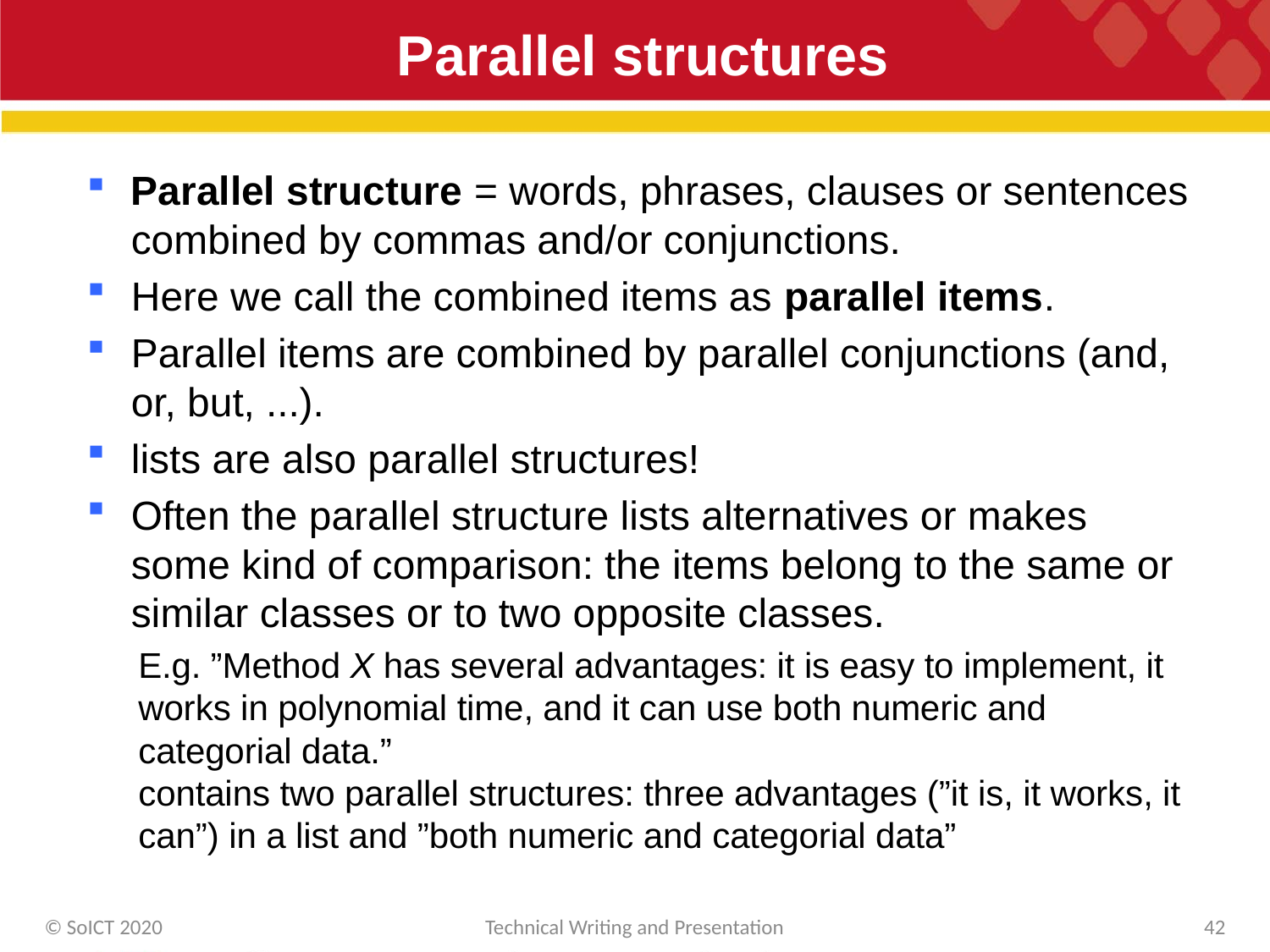

# Parallel structures
Parallel structure = words, phrases, clauses or sentences combined by commas and/or conjunctions.
Here we call the combined items as parallel items.
Parallel items are combined by parallel conjunctions (and, or, but, ...).
lists are also parallel structures!
Often the parallel structure lists alternatives or makes some kind of comparison: the items belong to the same or similar classes or to two opposite classes.
E.g. ”Method X has several advantages: it is easy to implement, it works in polynomial time, and it can use both numeric and categorial data.”
contains two parallel structures: three advantages (”it is, it works, it can”) in a list and ”both numeric and categorial data”

© SoICT 2020
Technical Writing and Presentation
42